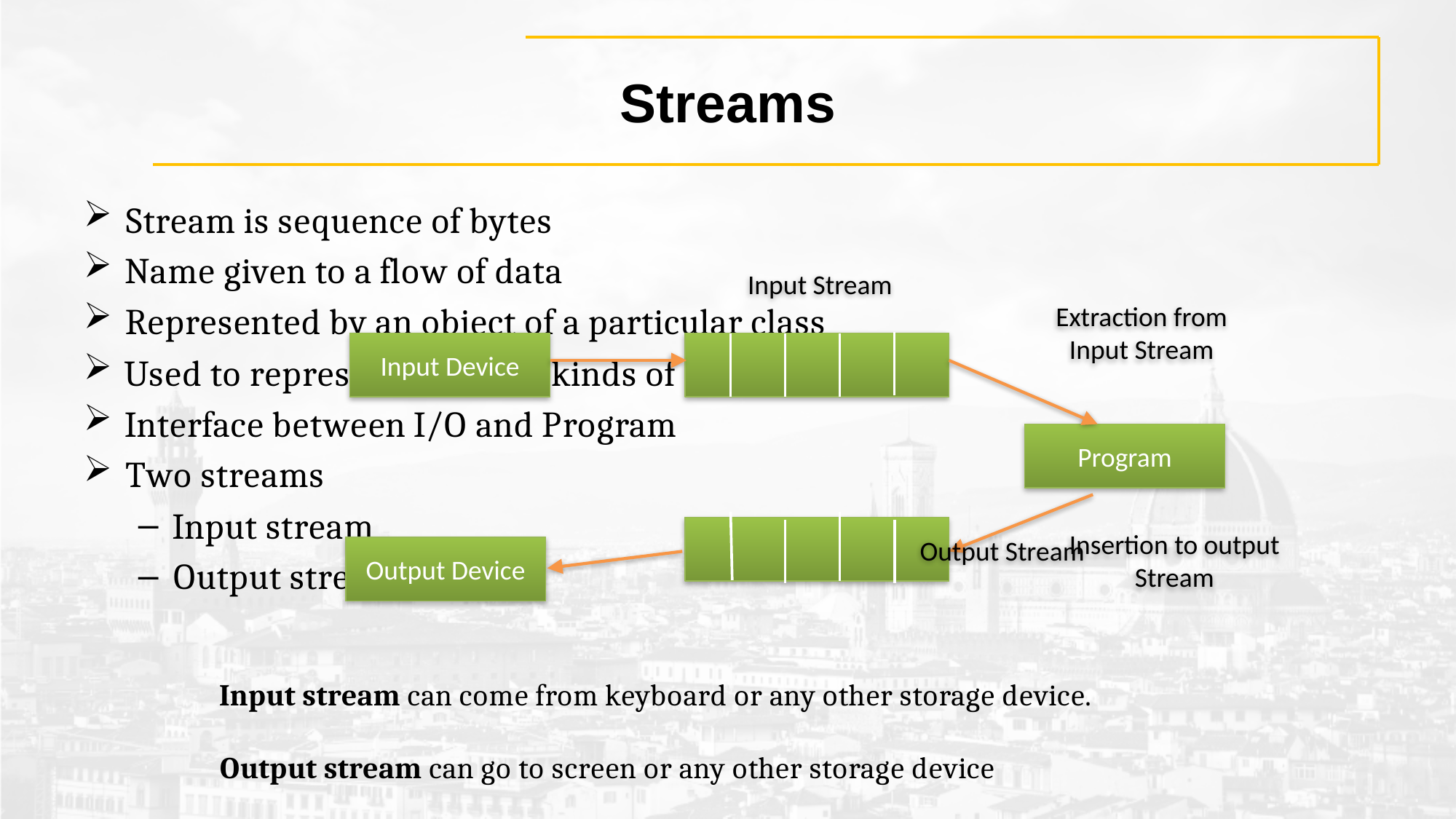

# Streams
Stream is sequence of bytes
Name given to a flow of data
Represented by an object of a particular class
Used to represent different kinds of data flow
Interface between I/O and Program
Two streams
Input stream
Output stream

Input Stream
Extraction from Input Stream
Input Device

Program

Output Stream
Insertion to output Stream
Output Device
Input stream can come from keyboard or any other storage device.

Output stream can go to screen or any other storage device